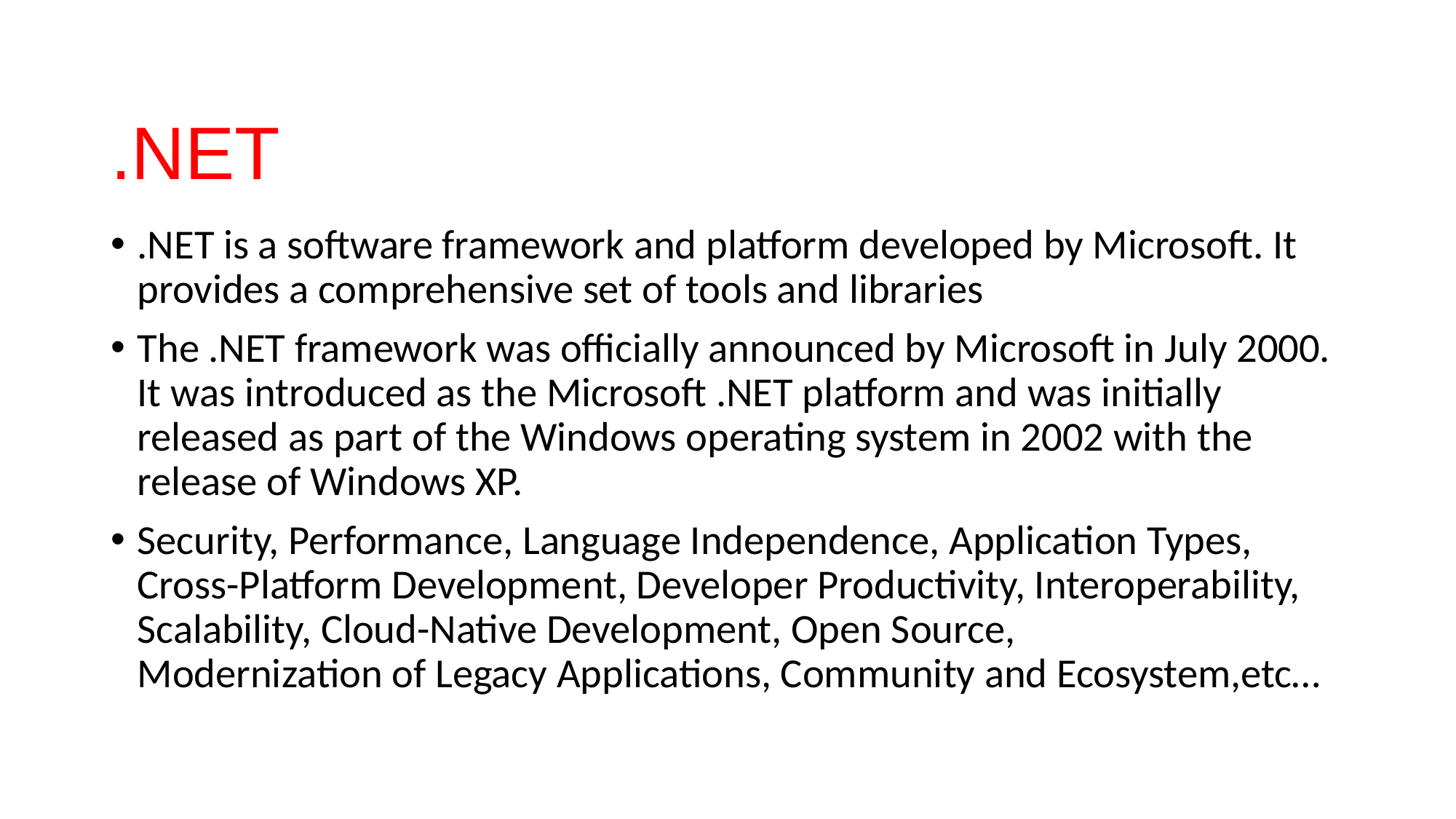

# .NET
.NET is a software framework and platform developed by Microsoft. It provides a comprehensive set of tools and libraries
The .NET framework was officially announced by Microsoft in July 2000. It was introduced as the Microsoft .NET platform and was initially released as part of the Windows operating system in 2002 with the release of Windows XP.
Security, Performance, Language Independence, Application Types, Cross-Platform Development, Developer Productivity, Interoperability, Scalability, Cloud-Native Development, Open Source,
Modernization of Legacy Applications, Community and Ecosystem,etc…